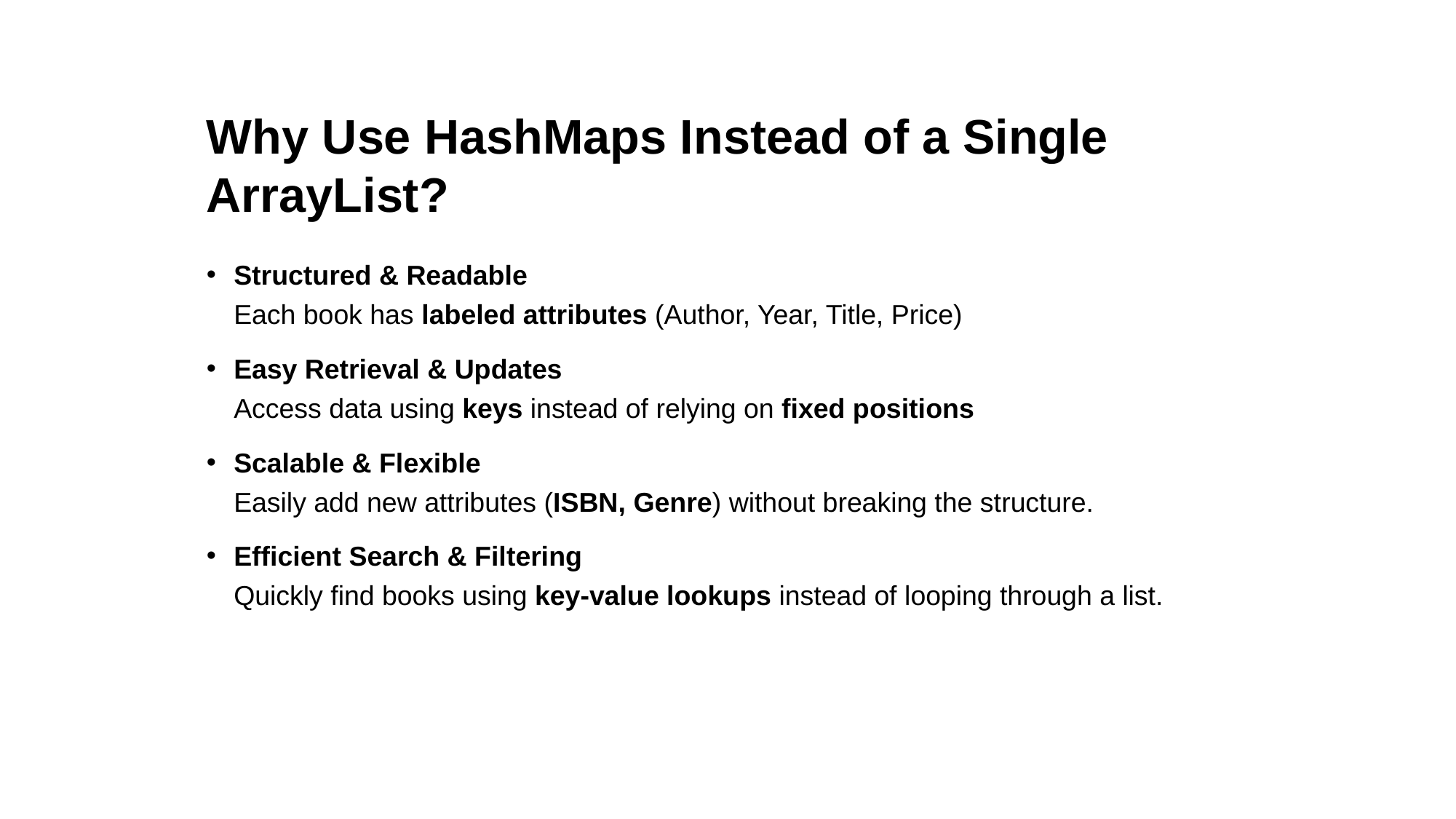

# Why Use HashMaps Instead of a Single ArrayList?
Structured & Readable
Each book has labeled attributes (Author, Year, Title, Price)
Easy Retrieval & Updates
Access data using keys instead of relying on fixed positions
Scalable & Flexible
Easily add new attributes (ISBN, Genre) without breaking the structure.
Efficient Search & Filtering
Quickly find books using key-value lookups instead of looping through a list.